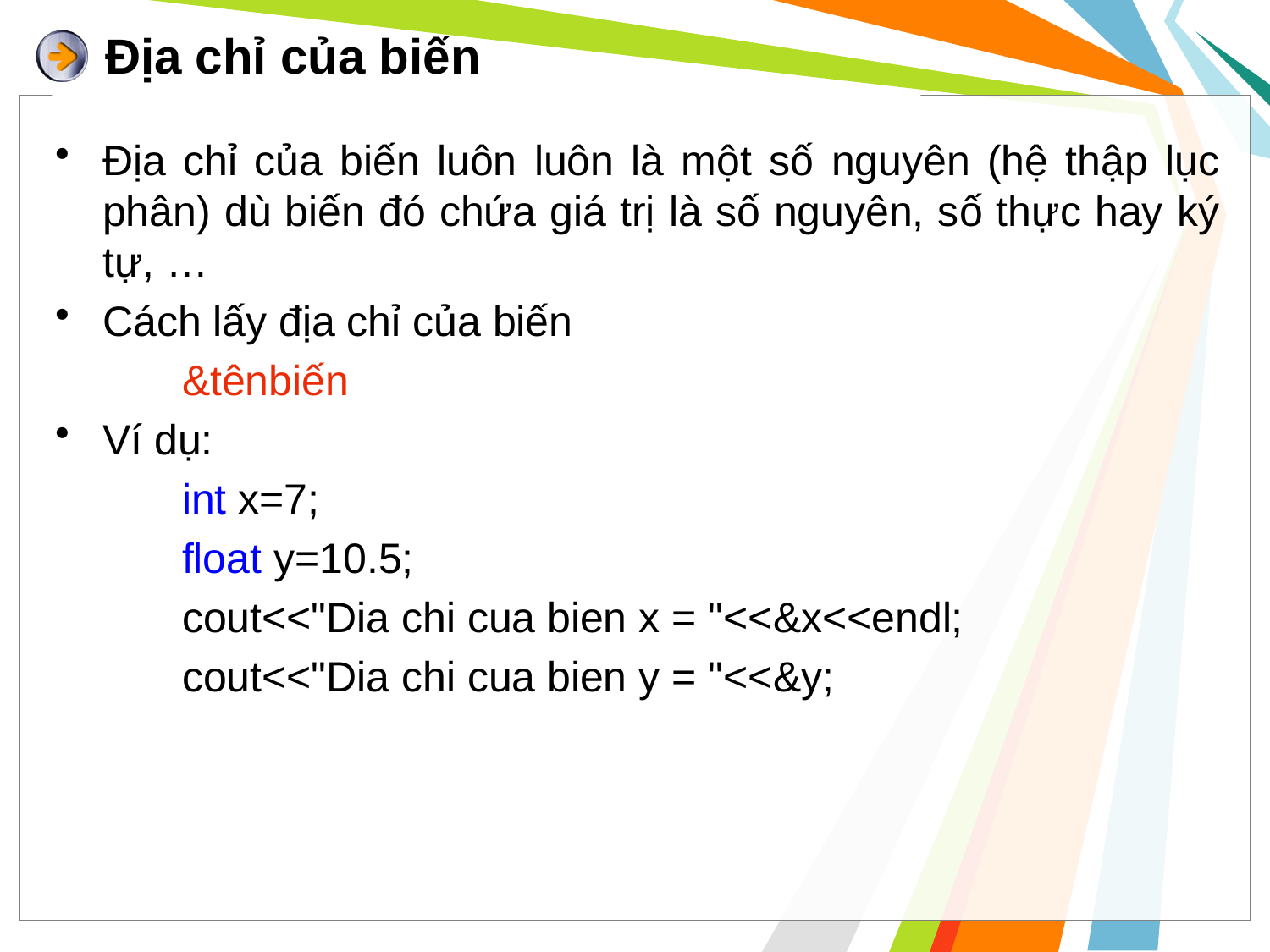

# Địa chỉ của biến
Địa chỉ của biến luôn luôn là một số nguyên (hệ thập lục phân) dù biến đó chứa giá trị là số nguyên, số thực hay ký tự, …
Cách lấy địa chỉ của biến
	&tênbiến
Ví dụ:
int x=7;
float y=10.5;
cout<<"Dia chi cua bien x = "<<&x<<endl;
cout<<"Dia chi cua bien y = "<<&y;